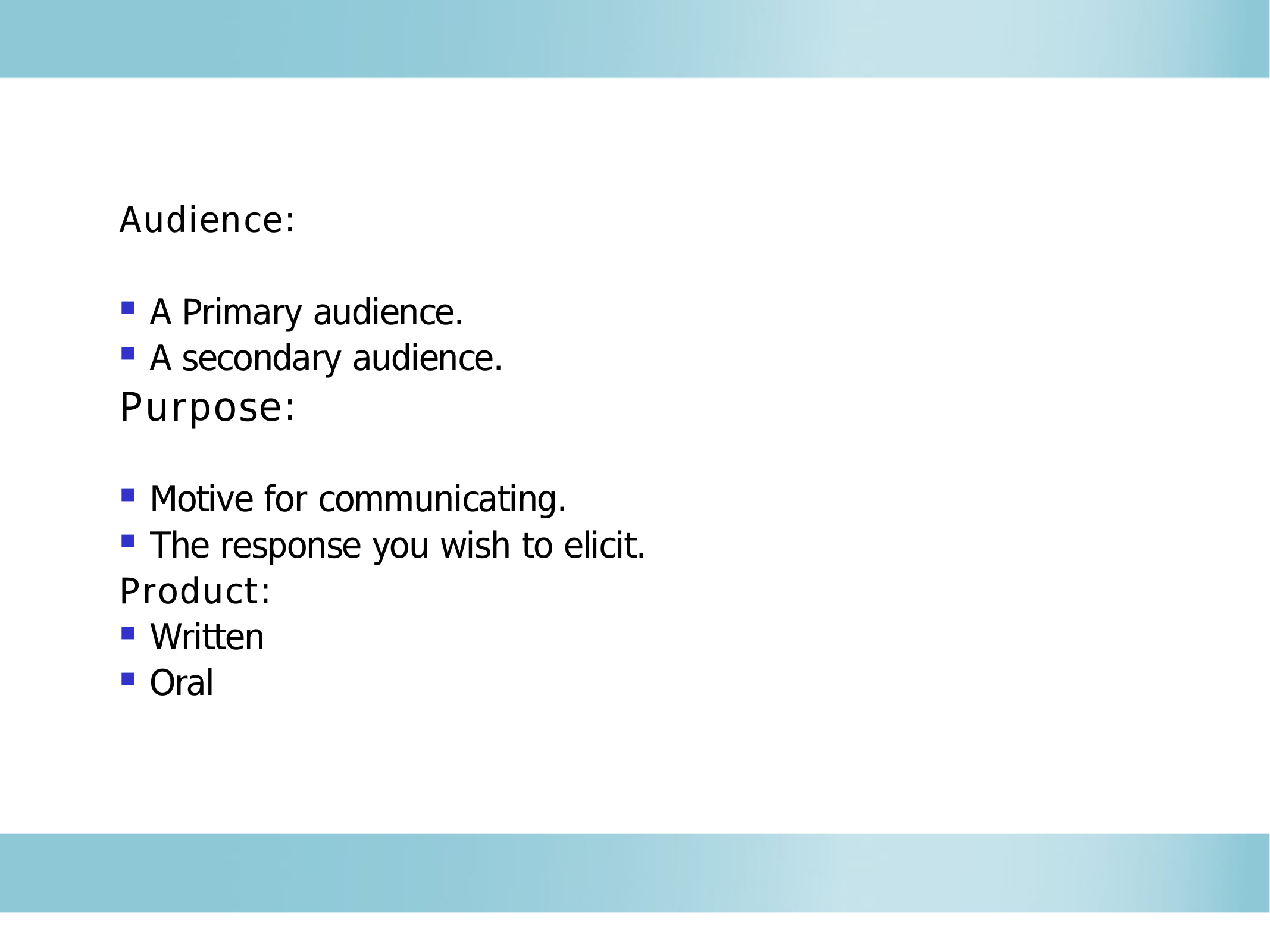

Audience:

A Primary audience.
A secondary audience.
Purpose:
Motive for communicating.
The response you wish to elicit.
Product:
Written
Oral